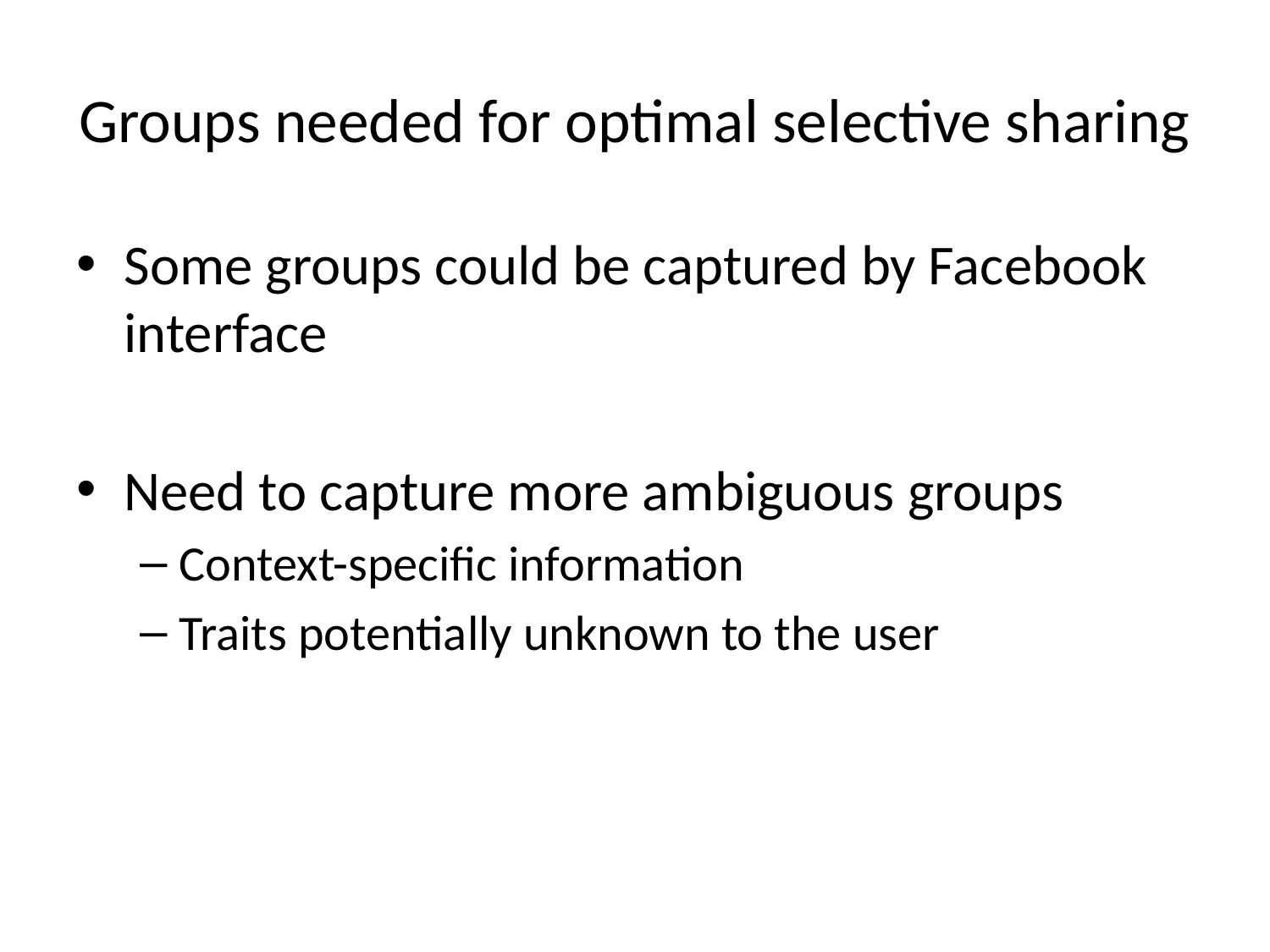

# Groups needed for optimal selective sharing
Some groups could be captured by Facebook interface

Need to capture more ambiguous groups
Context-specific information
Traits potentially unknown to the user